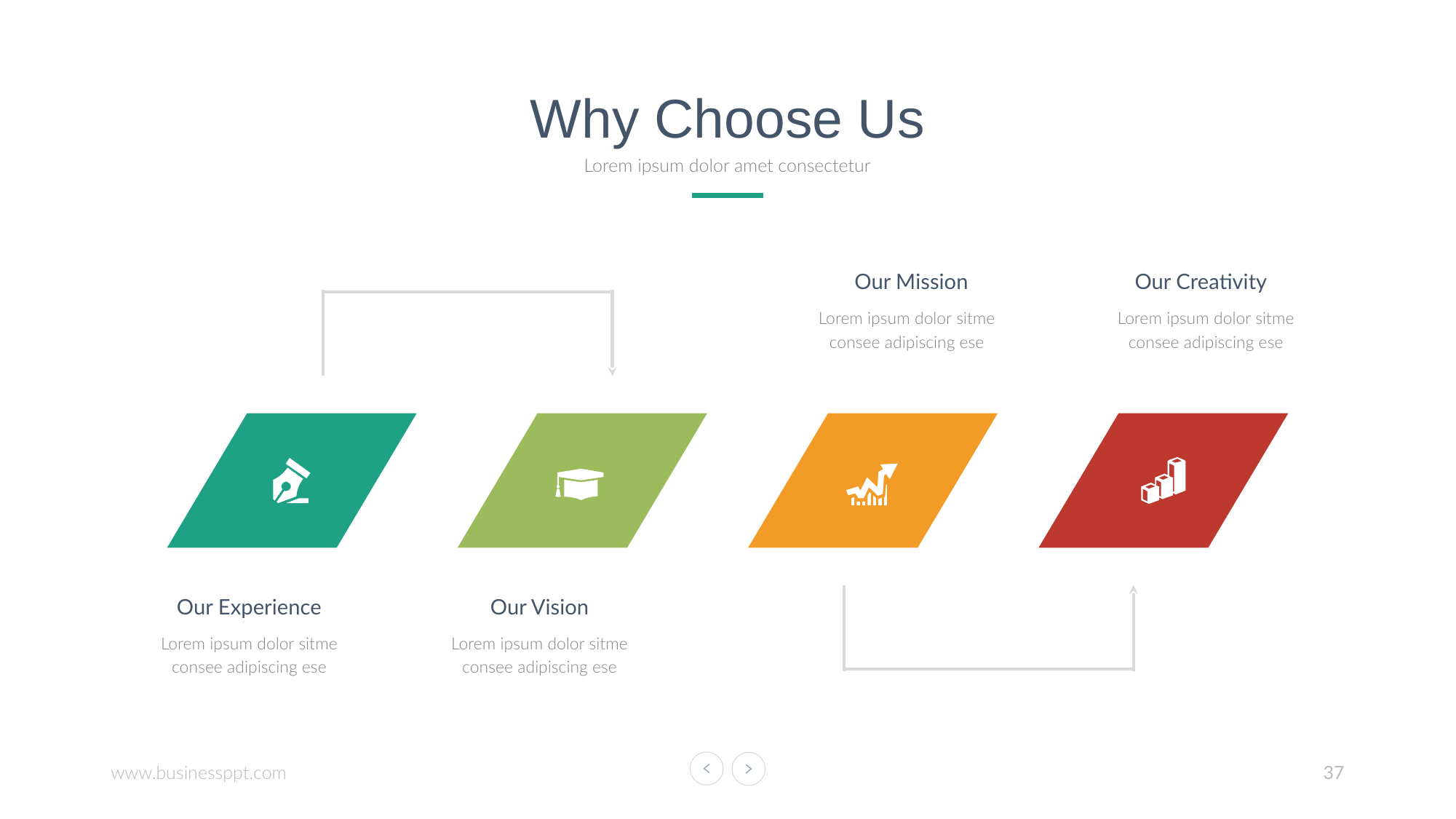

Why Choose Us
Lorem ipsum dolor amet consectetur
Our Mission
Our Creativity
Lorem ipsum dolor sitme consee adipiscing ese
Lorem ipsum dolor sitme consee adipiscing ese

Our Experience
Our Vision
Lorem ipsum dolor sitme consee adipiscing ese
Lorem ipsum dolor sitme consee adipiscing ese
www.businessppt.com
37